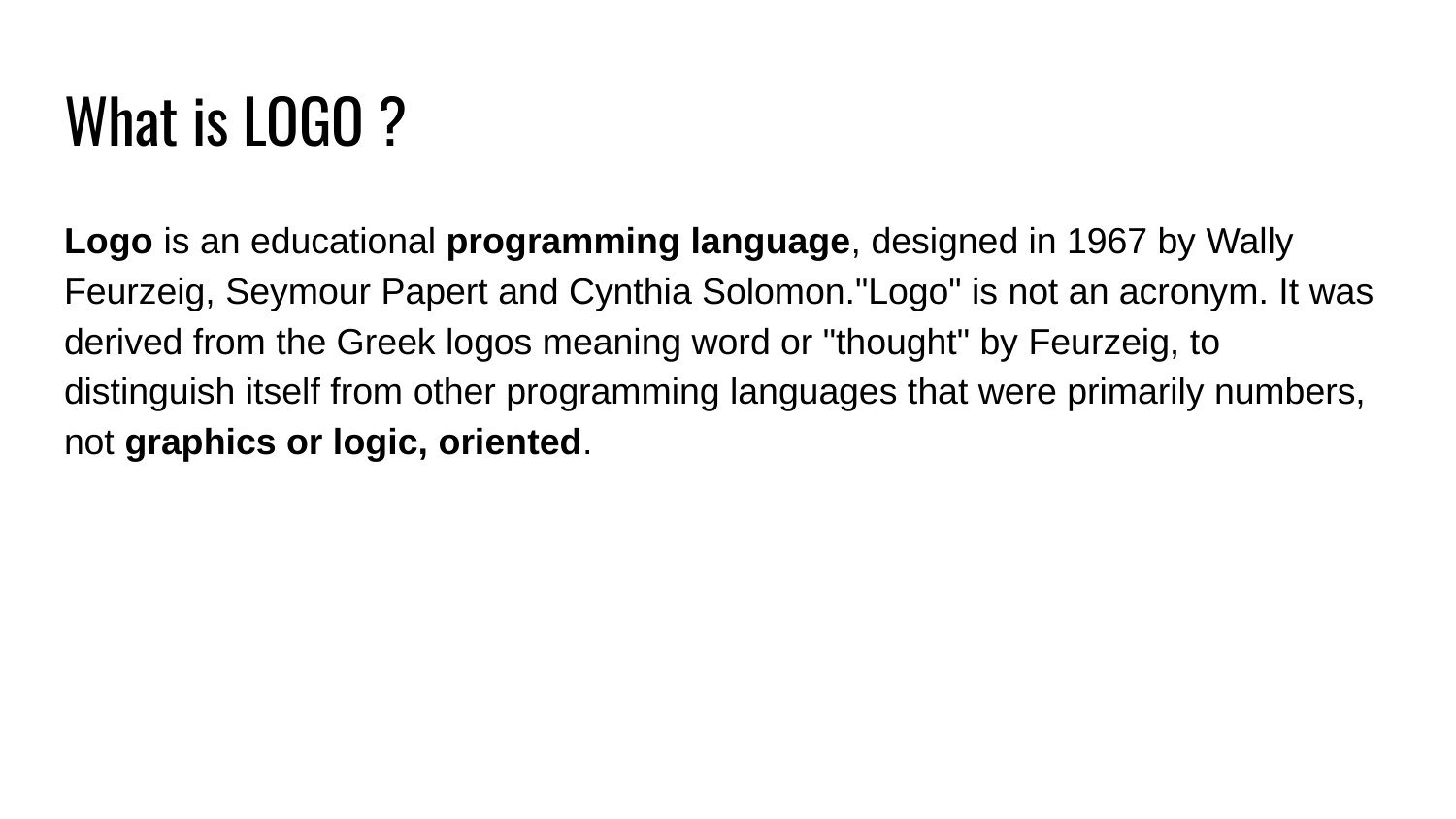

# What is LOGO ?
Logo is an educational programming language, designed in 1967 by Wally Feurzeig, Seymour Papert and Cynthia Solomon."Logo" is not an acronym. It was derived from the Greek logos meaning word or "thought" by Feurzeig, to distinguish itself from other programming languages that were primarily numbers, not graphics or logic, oriented.